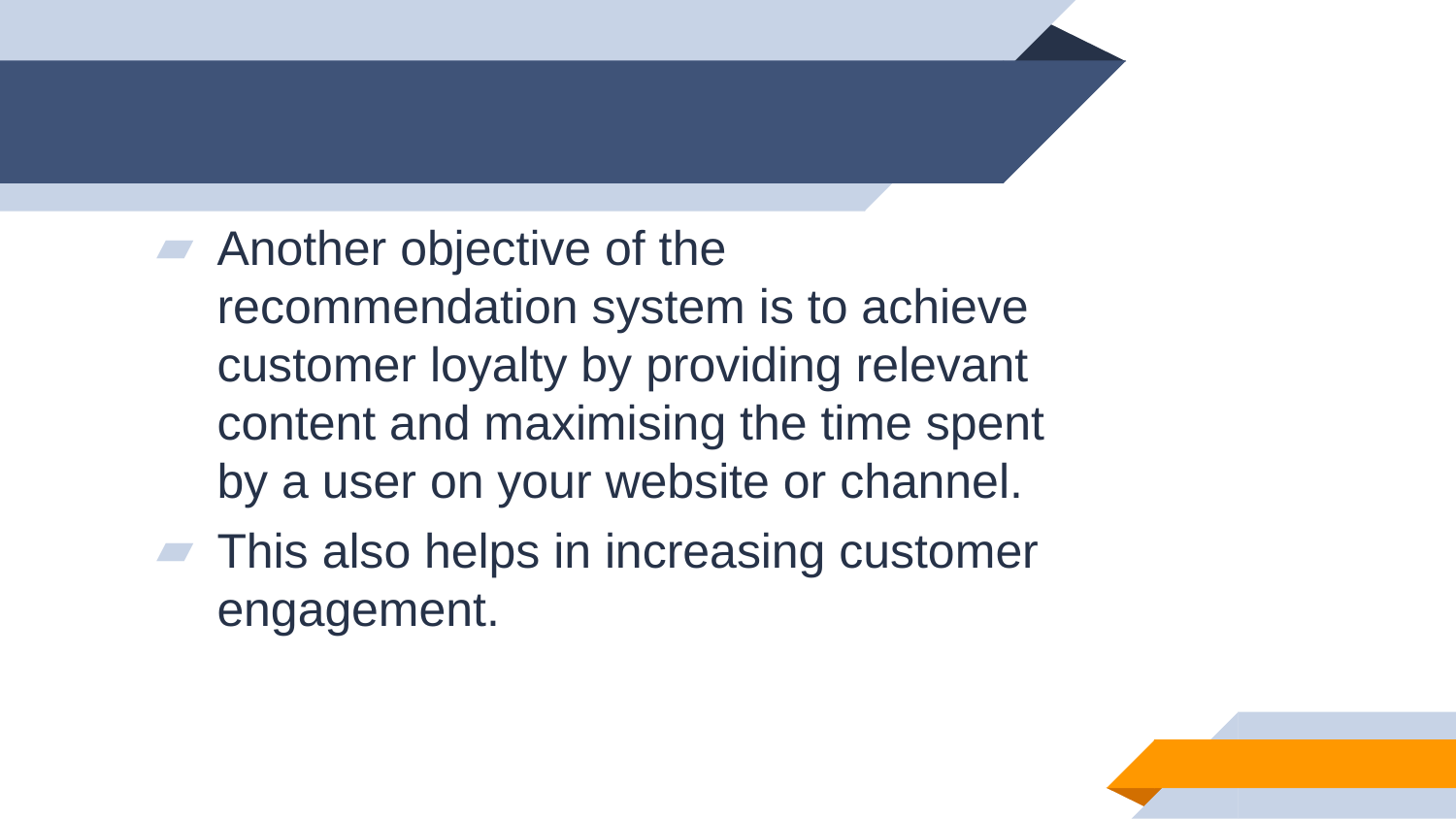

Another objective of the recommendation system is to achieve customer loyalty by providing relevant content and maximising the time spent by a user on your website or channel.
This also helps in increasing customer engagement.

18